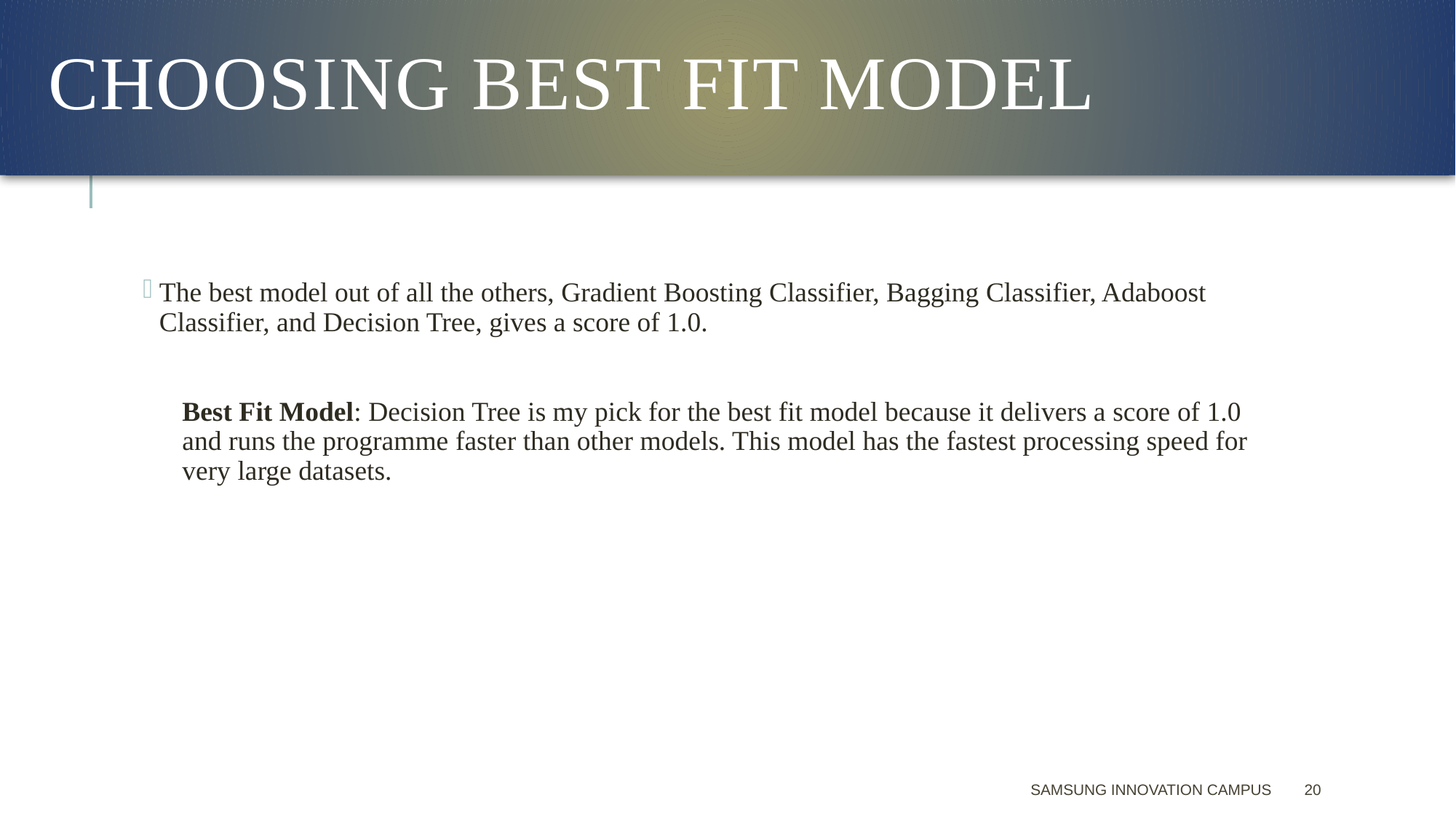

# Choosing Best fit Model
The best model out of all the others, Gradient Boosting Classifier, Bagging Classifier, Adaboost Classifier, and Decision Tree, gives a score of 1.0.

Best Fit Model: Decision Tree is my pick for the best fit model because it delivers a score of 1.0 and runs the programme faster than other models. This model has the fastest processing speed for very large datasets.
Samsung Innovation Campus
20